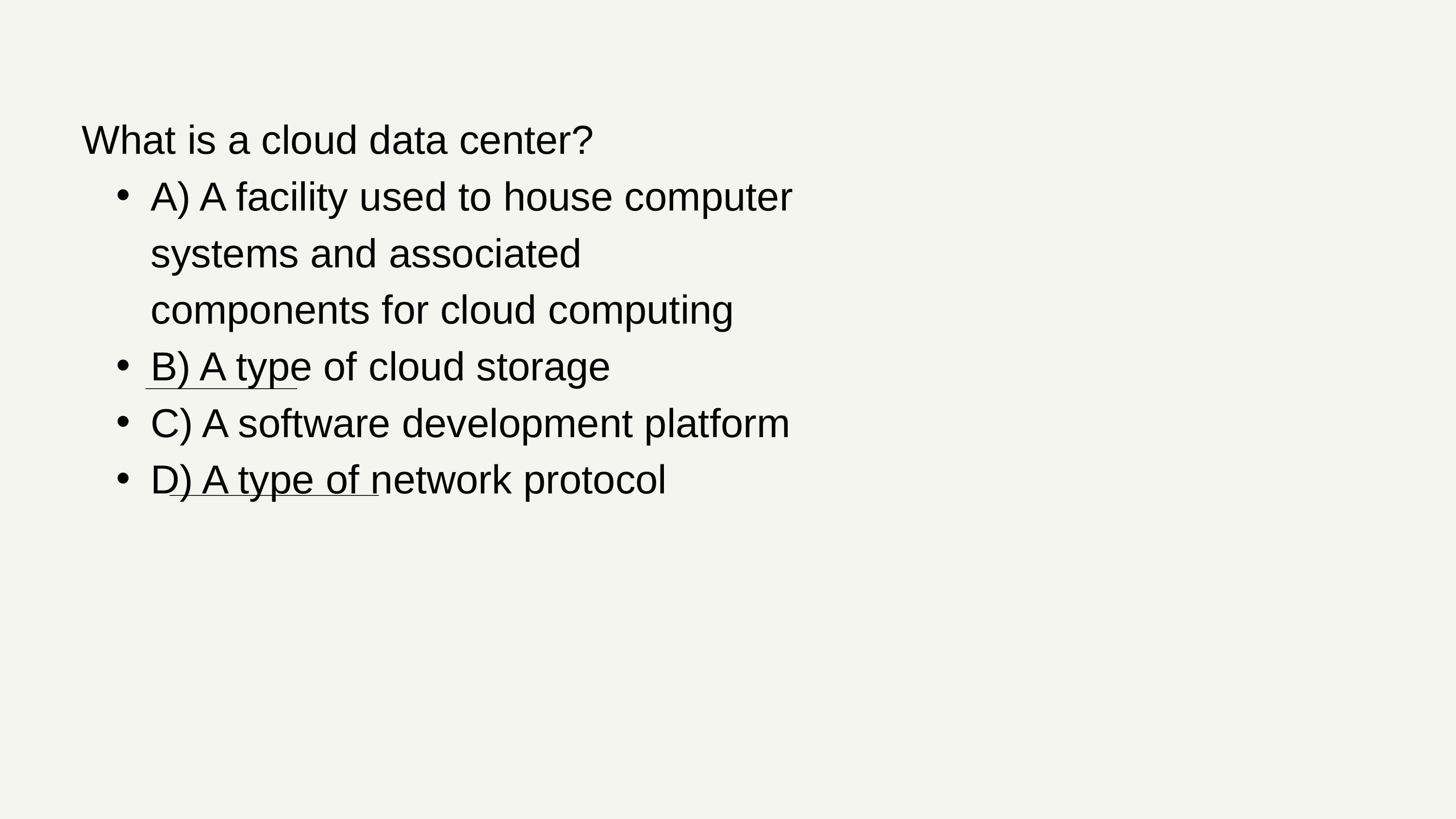

What is a cloud data center?
A) A facility used to house computer systems and associated components for cloud computing
B) A type of cloud storage
C) A software development platform
D) A type of network protocol